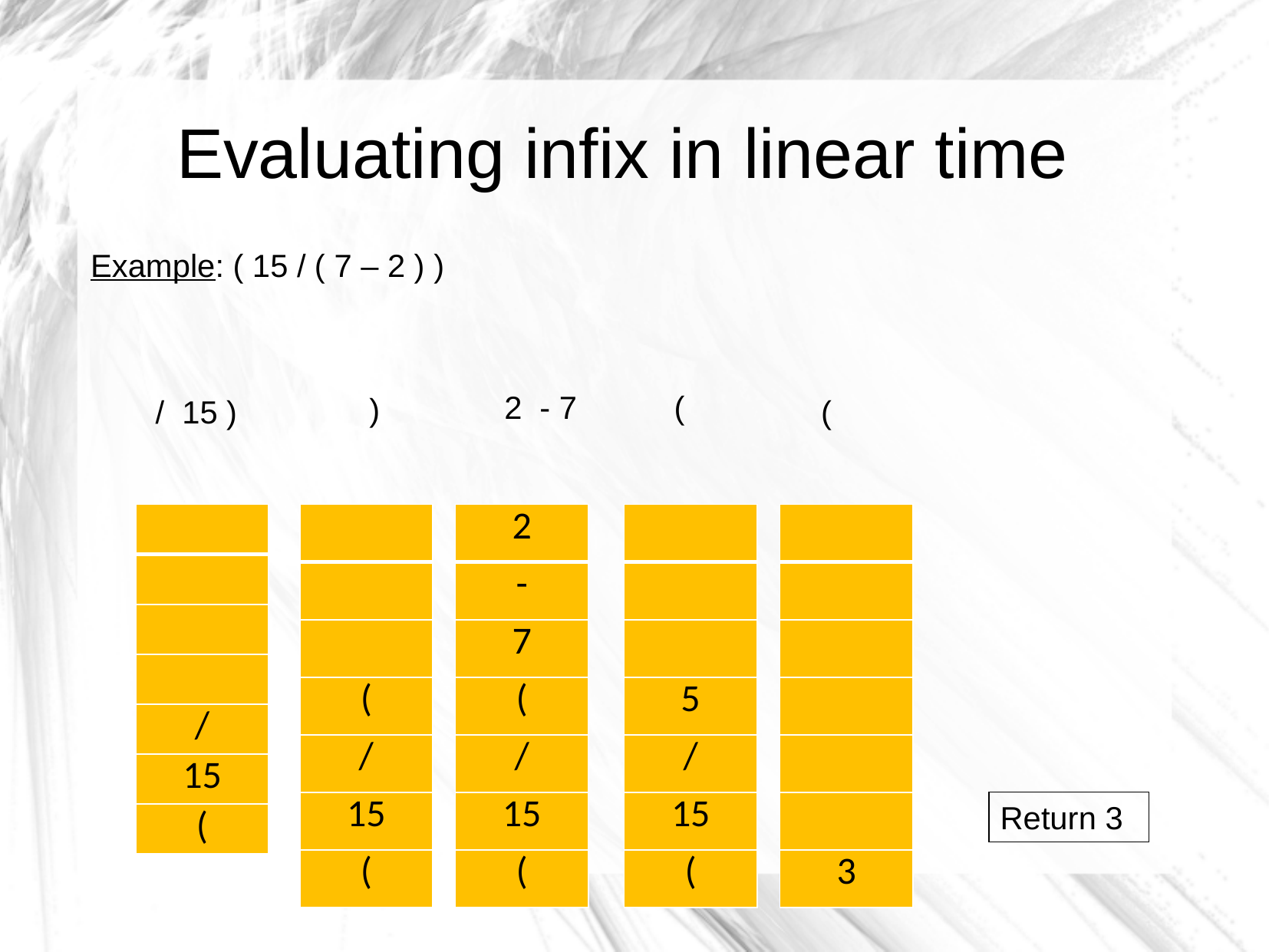

Evaluating infix in linear time
Example: ( 15 / ( 7 – 2 ) )
)
7 -  2
(
 ( 15  /
)
| 2 |
| --- |
| - |
| 7 |
| ( |
| / |
| 15 |
| ( |
|  |
| --- |
|  |
|  |
| 5 |
| / |
| 15 |
| ( |
|  |
| --- |
|  |
|  |
|  |
|  |
|  |
| 3 |
|  |
| --- |
|  |
|  |
|  |
| / |
| 15 |
| ( |
|  |
| --- |
|  |
|  |
| ( |
| / |
| 15 |
| ( |
Return 3